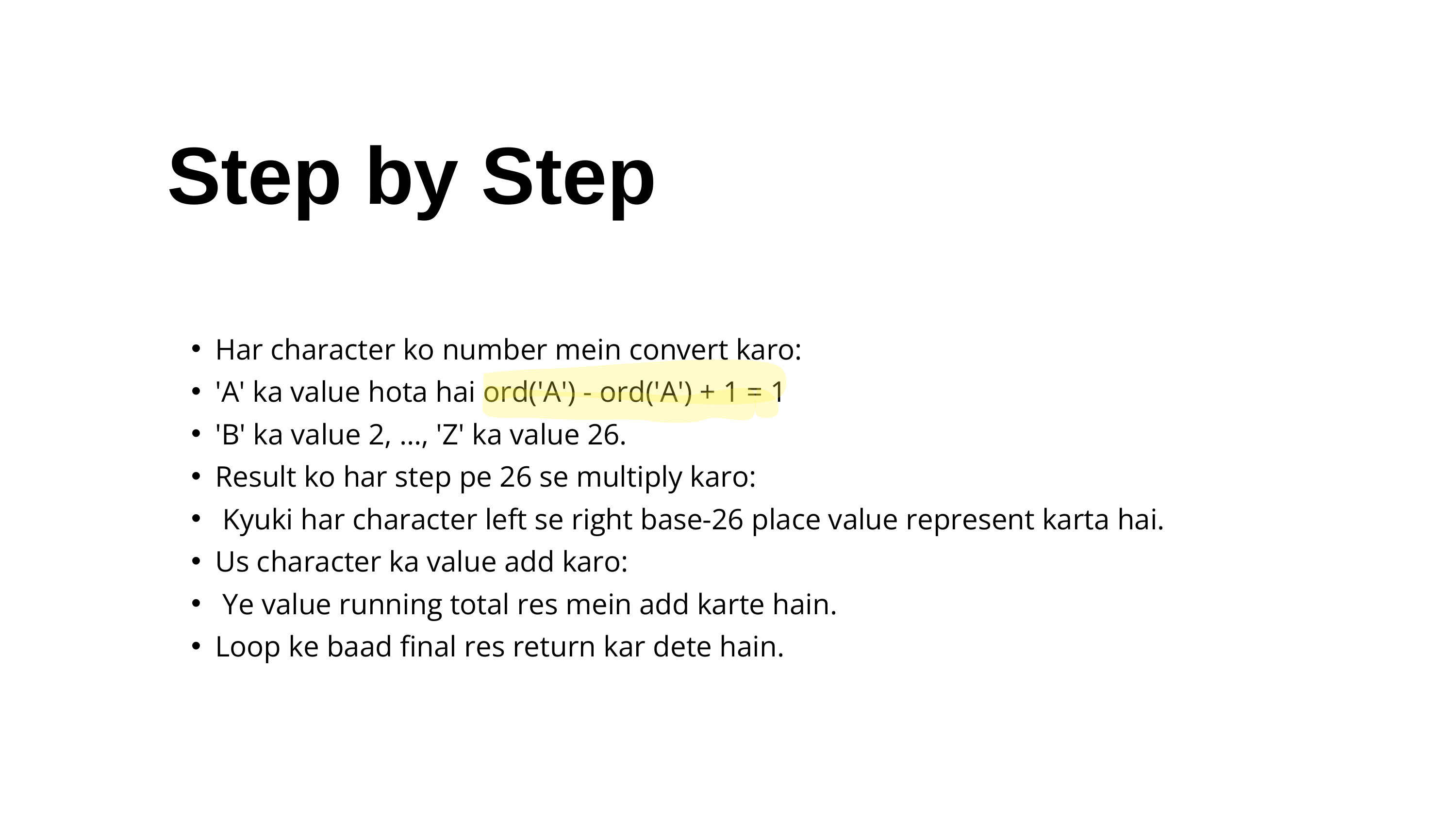

Step by Step
Har character ko number mein convert karo:
'A' ka value hota hai ord('A') - ord('A') + 1 = 1
'B' ka value 2, ..., 'Z' ka value 26.
Result ko har step pe 26 se multiply karo:
 Kyuki har character left se right base-26 place value represent karta hai.
Us character ka value add karo:
 Ye value running total res mein add karte hain.
Loop ke baad final res return kar dete hain.